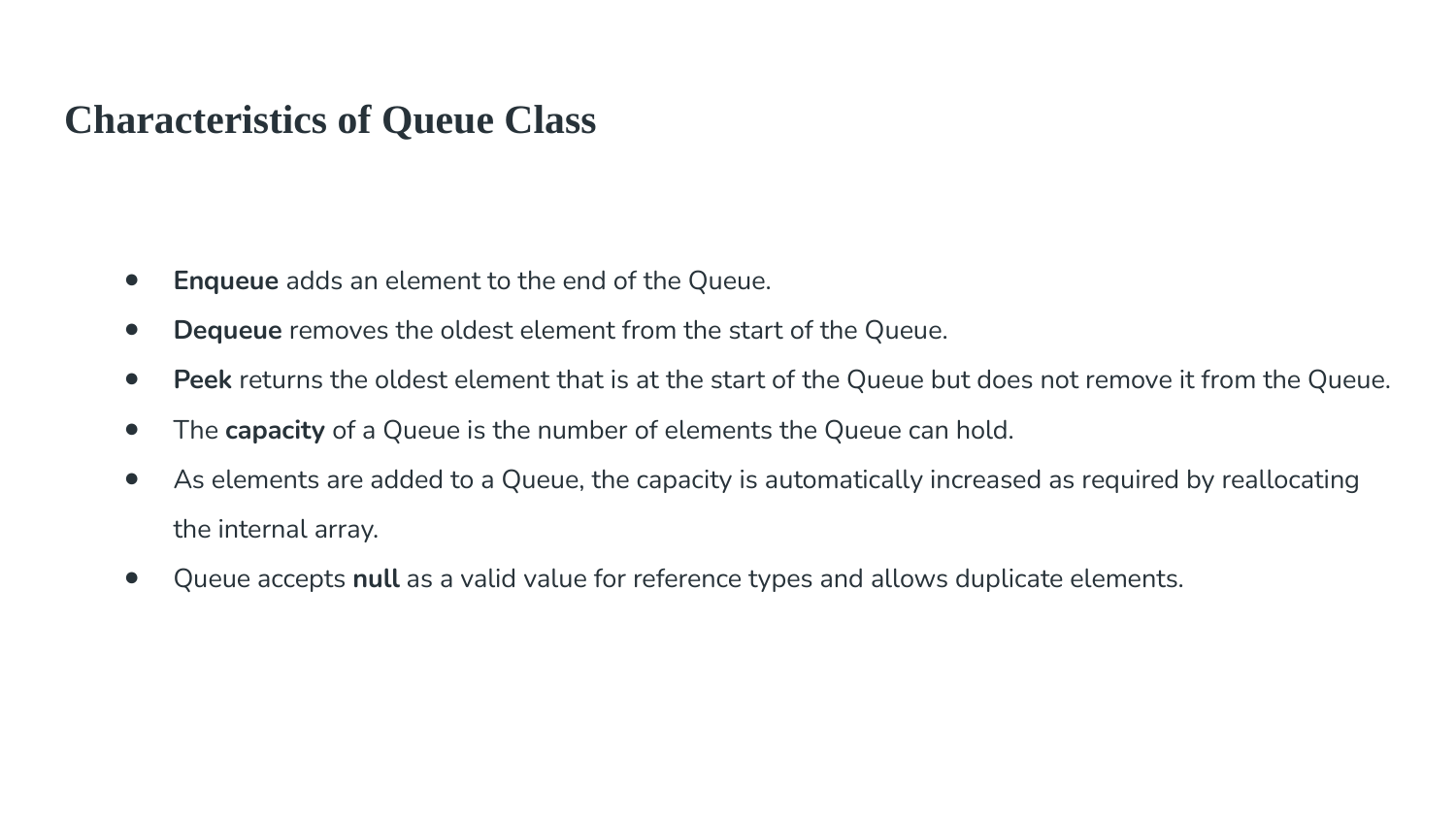

# Characteristics of Queue Class

Enqueue adds an element to the end of the Queue.
Dequeue removes the oldest element from the start of the Queue.
Peek returns the oldest element that is at the start of the Queue but does not remove it from the Queue.
The capacity of a Queue is the number of elements the Queue can hold.
As elements are added to a Queue, the capacity is automatically increased as required by reallocating the internal array.
Queue accepts null as a valid value for reference types and allows duplicate elements.